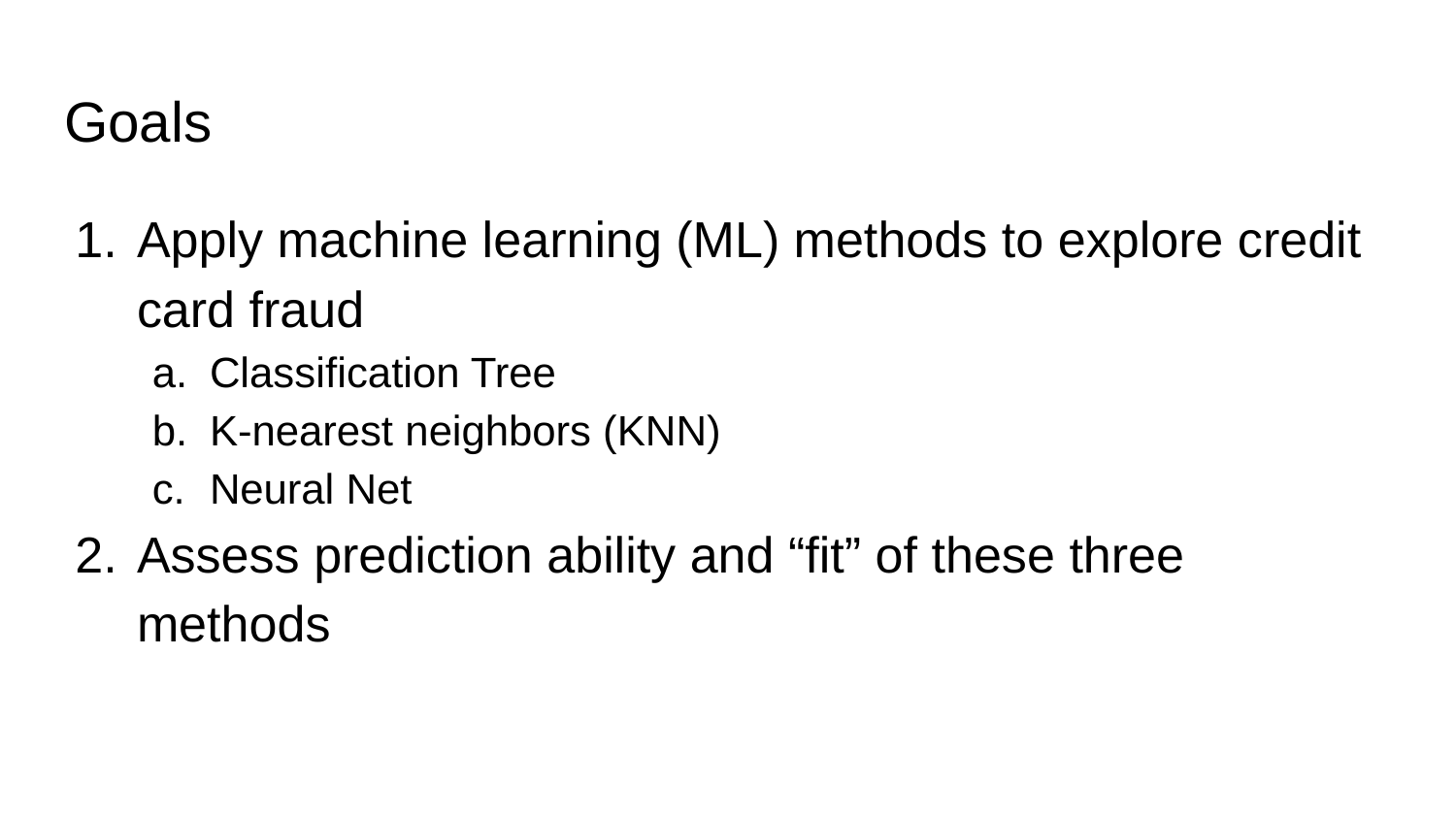

# Goals
Apply machine learning (ML) methods to explore credit card fraud
Classification Tree
K-nearest neighbors (KNN)
Neural Net
Assess prediction ability and “fit” of these three methods